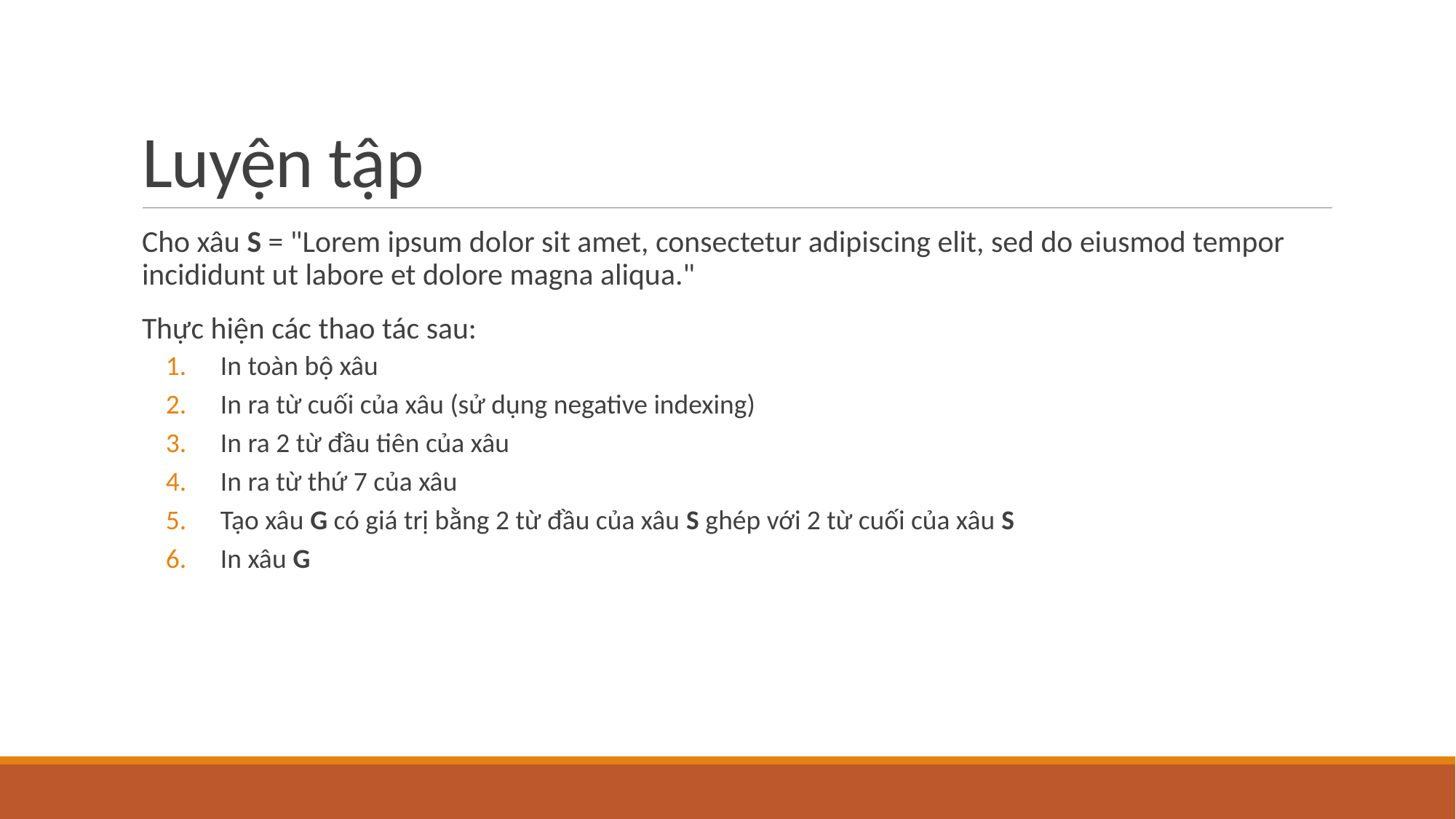

# Luyện tập
Cho xâu S = "Lorem ipsum dolor sit amet, consectetur adipiscing elit, sed do eiusmod tempor incididunt ut labore et dolore magna aliqua."
Thực hiện các thao tác sau:
In toàn bộ xâu
In ra từ cuối của xâu (sử dụng negative indexing)
In ra 2 từ đầu tiên của xâu
In ra từ thứ 7 của xâu
Tạo xâu G có giá trị bằng 2 từ đầu của xâu S ghép với 2 từ cuối của xâu S
In xâu G